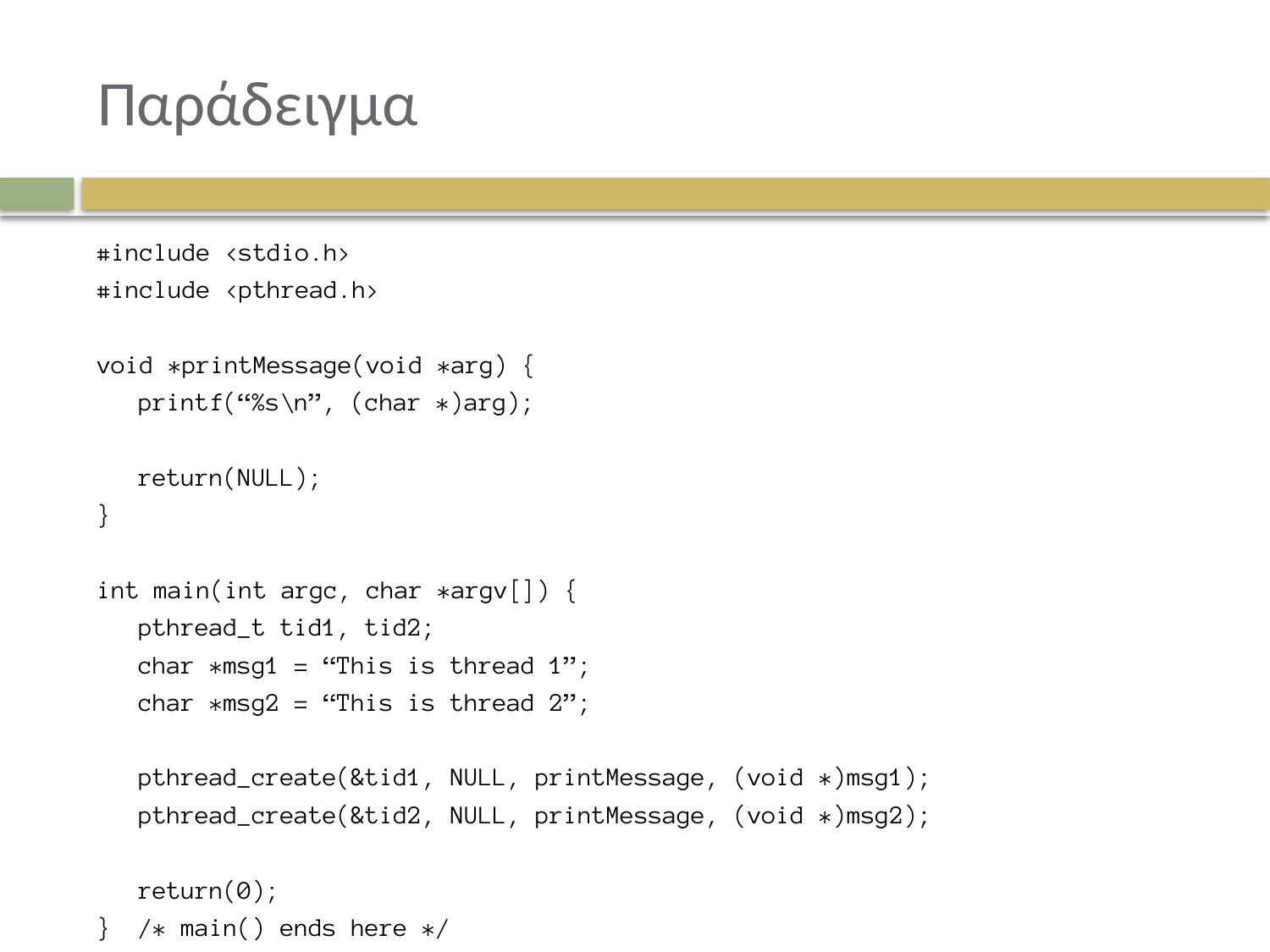

# Παράδειγμα
#include <stdio.h>
#include <pthread.h>

void *printMessage(void *arg) {
	printf(“%s\n”, (char *)arg);

	return(NULL);
}

int main(int argc, char *argv[]) {
	pthread_t tid1, tid2;
	char *msg1 = “This is thread 1”;
	char *msg2 = “This is thread 2”;

	pthread_create(&tid1, NULL, printMessage, (void *)msg1);
	pthread_create(&tid2, NULL, printMessage, (void *)msg2);

	return(0);
}	/* main() ends here */